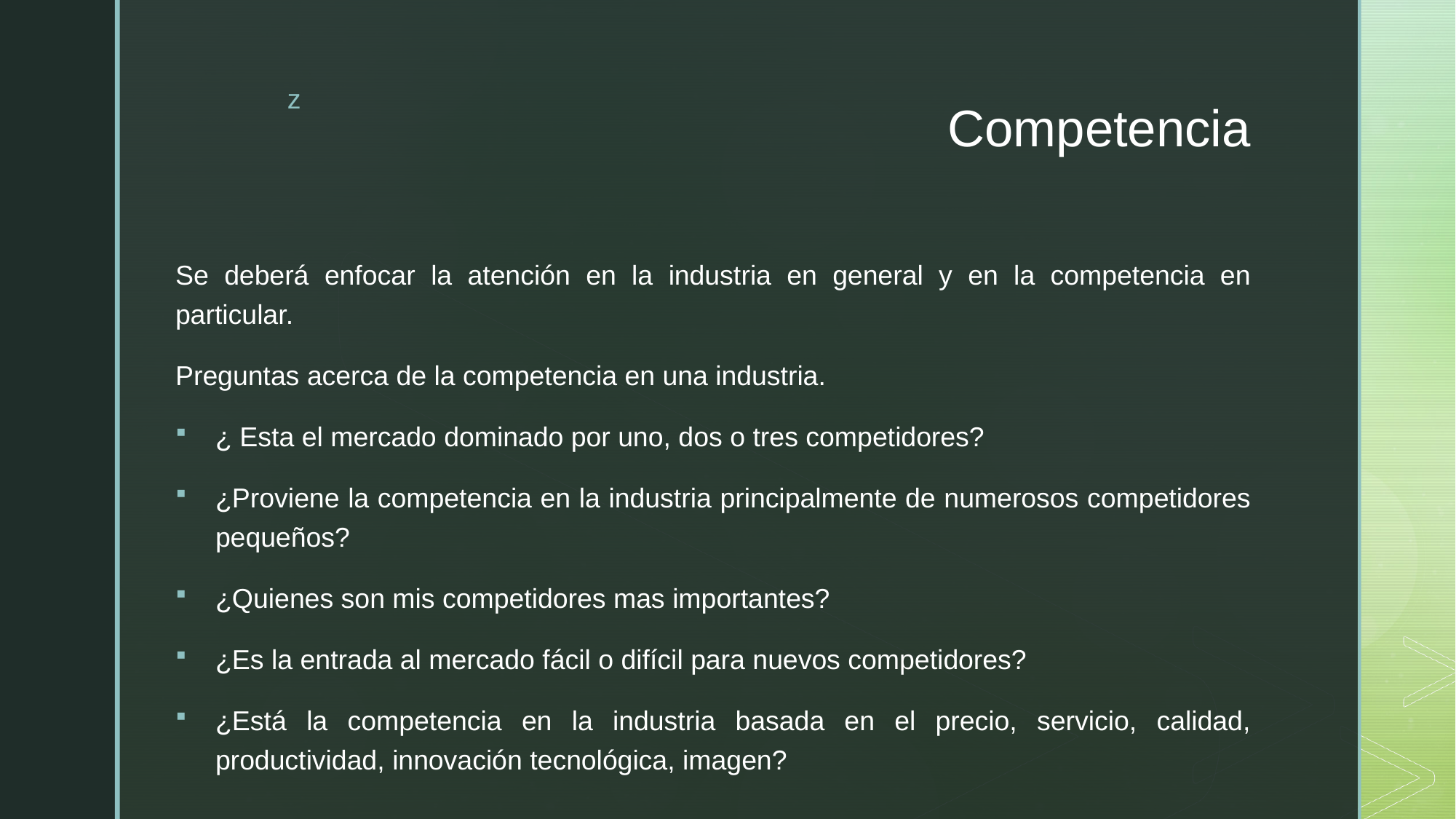

# Competencia
Se deberá enfocar la atención en la industria en general y en la competencia en particular.
Preguntas acerca de la competencia en una industria.
¿ Esta el mercado dominado por uno, dos o tres competidores?
¿Proviene la competencia en la industria principalmente de numerosos competidores pequeños?
¿Quienes son mis competidores mas importantes?
¿Es la entrada al mercado fácil o difícil para nuevos competidores?
¿Está la competencia en la industria basada en el precio, servicio, calidad, productividad, innovación tecnológica, imagen?